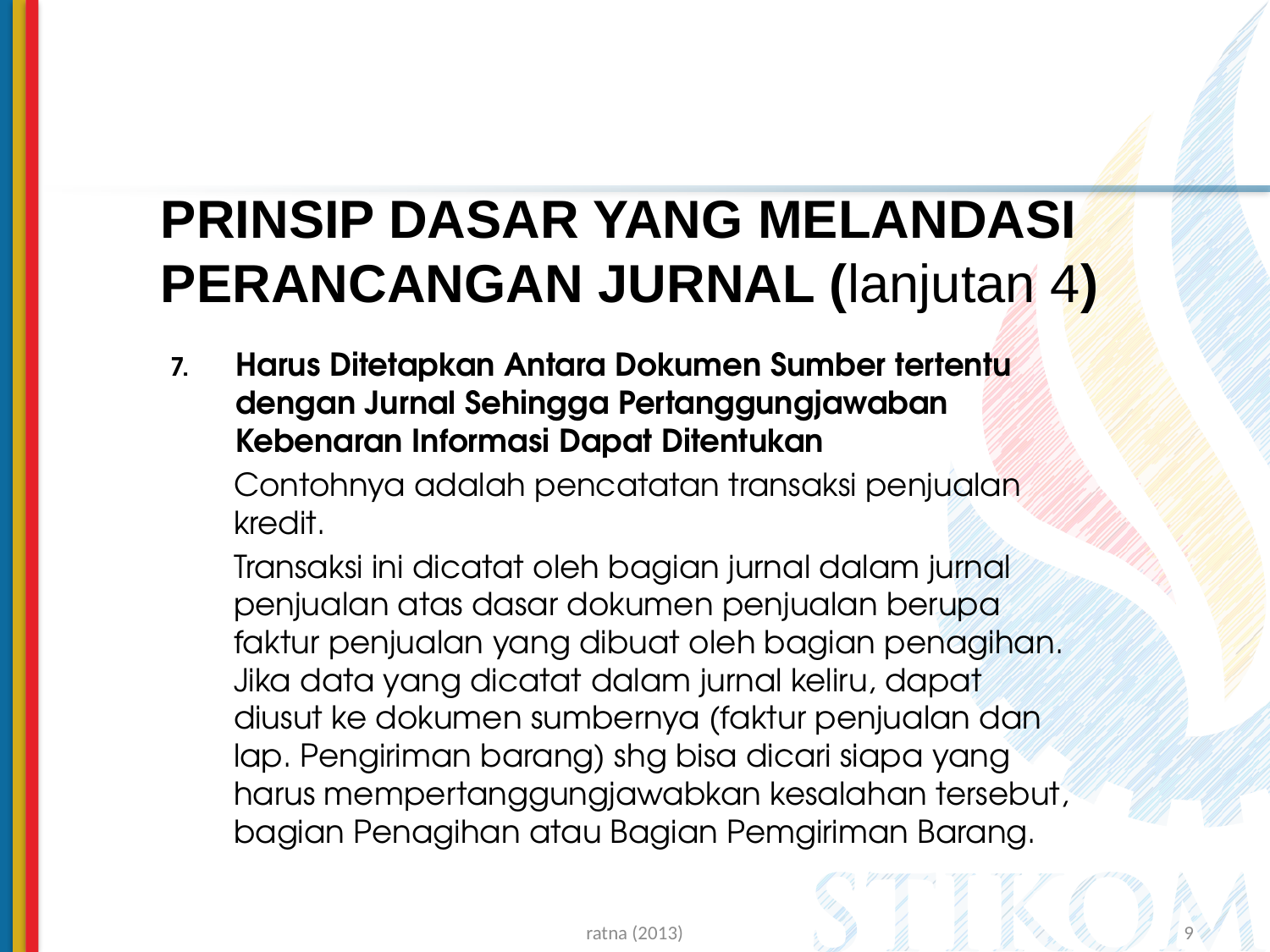

# PRINSIP DASAR YANG MELANDASI PERANCANGAN JURNAL (lanjutan 4)
Harus Ditetapkan Antara Dokumen Sumber tertentu dengan Jurnal Sehingga Pertanggungjawaban Kebenaran Informasi Dapat Ditentukan
	Contohnya adalah pencatatan transaksi penjualan kredit.
	Transaksi ini dicatat oleh bagian jurnal dalam jurnal penjualan atas dasar dokumen penjualan berupa faktur penjualan yang dibuat oleh bagian penagihan. Jika data yang dicatat dalam jurnal keliru, dapat diusut ke dokumen sumbernya (faktur penjualan dan lap. Pengiriman barang) shg bisa dicari siapa yang harus mempertanggungjawabkan kesalahan tersebut, bagian Penagihan atau Bagian Pemgiriman Barang.
ratna (2013)
9